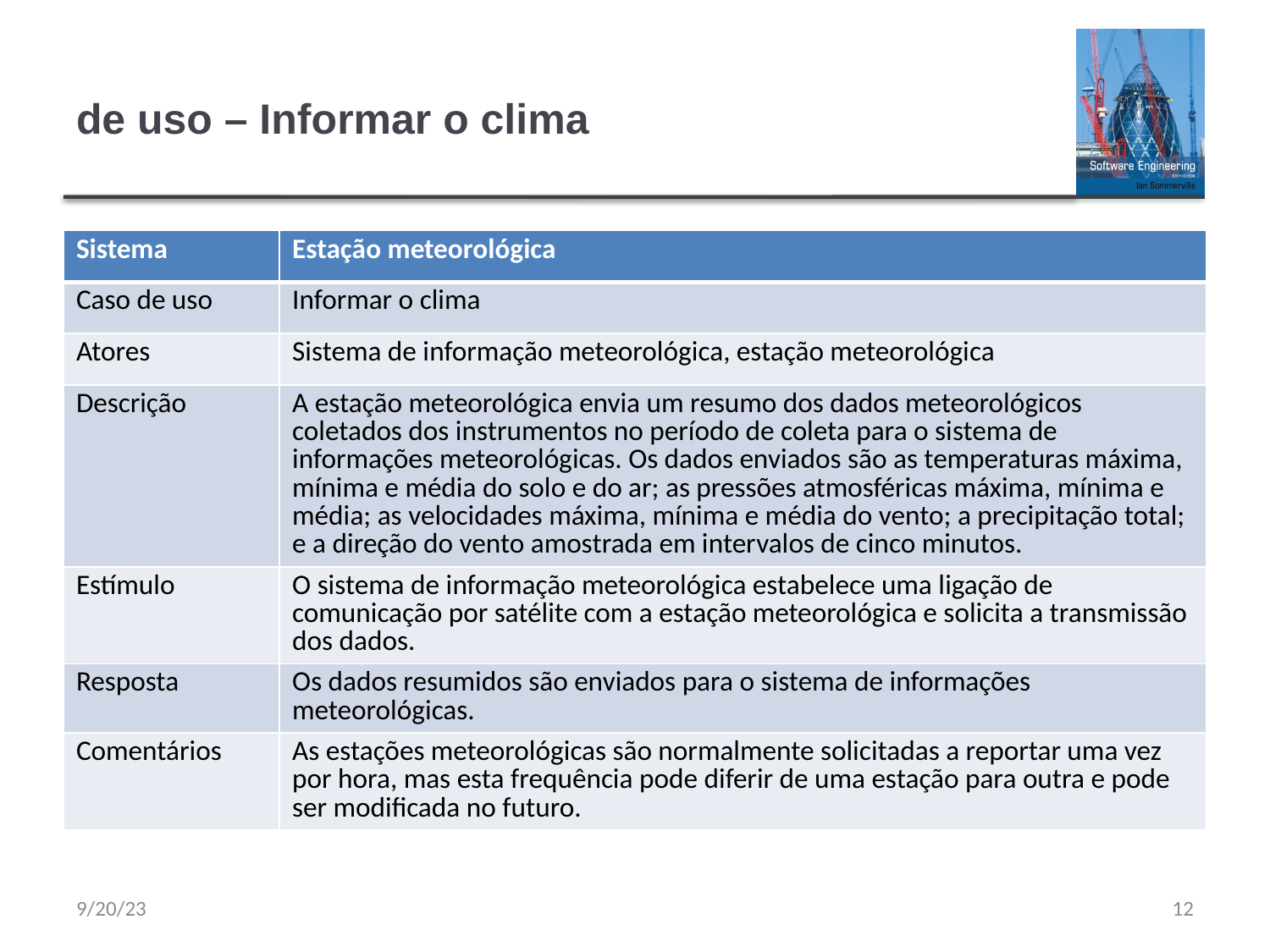

# de uso – Informar o clima
| Sistema | Estação meteorológica |
| --- | --- |
| Caso de uso | Informar o clima |
| Atores | Sistema de informação meteorológica, estação meteorológica |
| Descrição | A estação meteorológica envia um resumo dos dados meteorológicos coletados dos instrumentos no período de coleta para o sistema de informações meteorológicas. Os dados enviados são as temperaturas máxima, mínima e média do solo e do ar; as pressões atmosféricas máxima, mínima e média; as velocidades máxima, mínima e média do vento; a precipitação total; e a direção do vento amostrada em intervalos de cinco minutos. |
| Estímulo | O sistema de informação meteorológica estabelece uma ligação de comunicação por satélite com a estação meteorológica e solicita a transmissão dos dados. |
| Resposta | Os dados resumidos são enviados para o sistema de informações meteorológicas. |
| Comentários | As estações meteorológicas são normalmente solicitadas a reportar uma vez por hora, mas esta frequência pode diferir de uma estação para outra e pode ser modificada no futuro. |
9/20/23
12